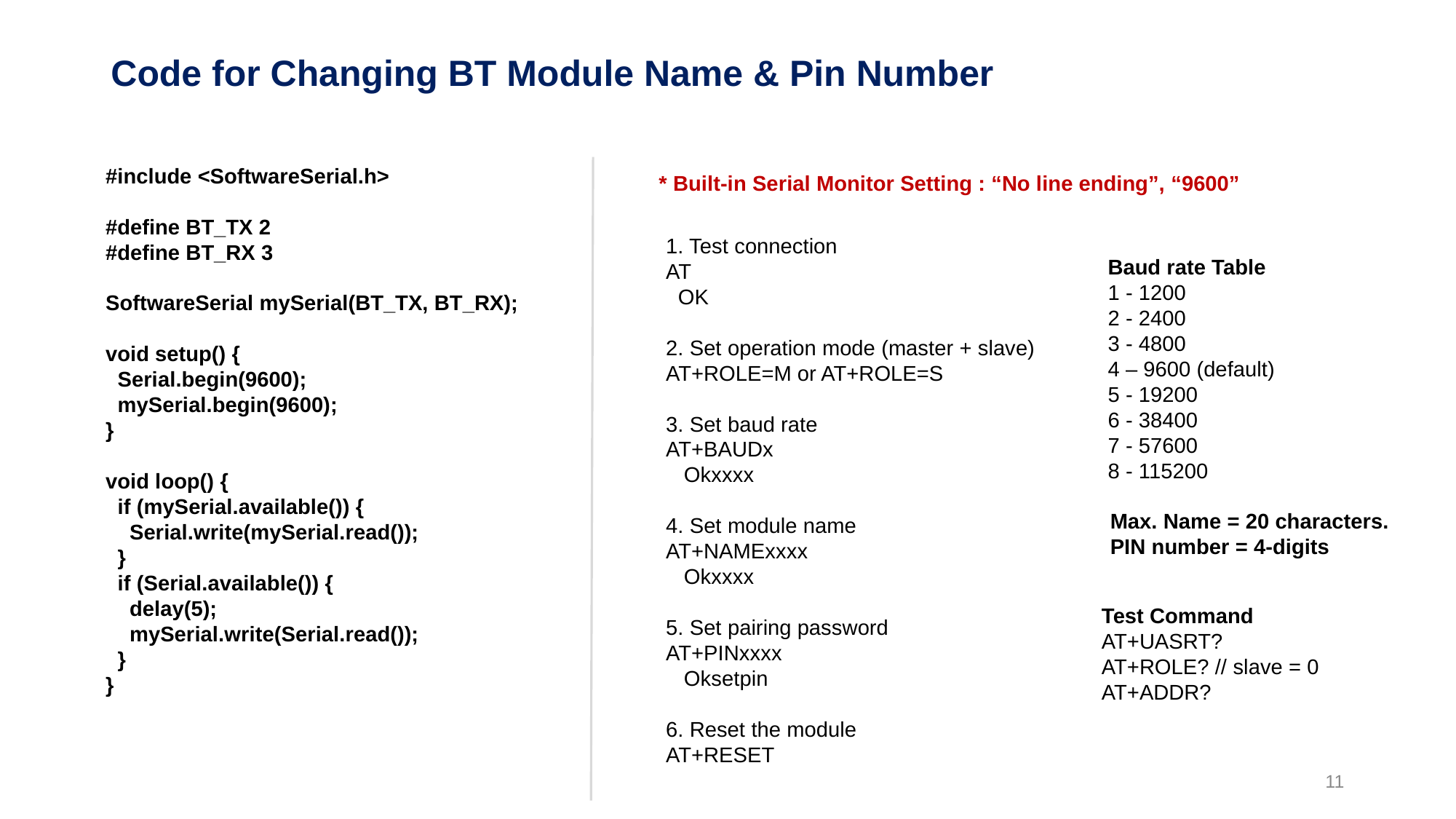

# Code for Changing BT Module Name & Pin Number
#include <SoftwareSerial.h>

#define BT_TX 2
#define BT_RX 3

SoftwareSerial mySerial(BT_TX, BT_RX);

void setup() {
  Serial.begin(9600);
  mySerial.begin(9600);
}

void loop() {
  if (mySerial.available()) {
    Serial.write(mySerial.read());
  }
  if (Serial.available()) {
    delay(5);
    mySerial.write(Serial.read());
  }
}

* Built-in Serial Monitor Setting : “No line ending”, “9600”
1. Test connection
AT
  OK

2. Set operation mode (master + slave)
AT+ROLE=M or AT+ROLE=S

3. Set baud rate
AT+BAUDx
   Okxxxx

4. Set module name
AT+NAMExxxx
   Okxxxx

5. Set pairing password
AT+PINxxxx
   Oksetpin

6. Reset the module
AT+RESET
Baud rate Table
1 - 1200
2 - 2400
3 - 4800
4 – 9600 (default)
5 - 19200
6 - 38400
7 - 57600
8 - 115200

Max. Name = 20 characters.
PIN number = 4-digits
Test Command
AT+UASRT?
AT+ROLE? // slave = 0
AT+ADDR?
11